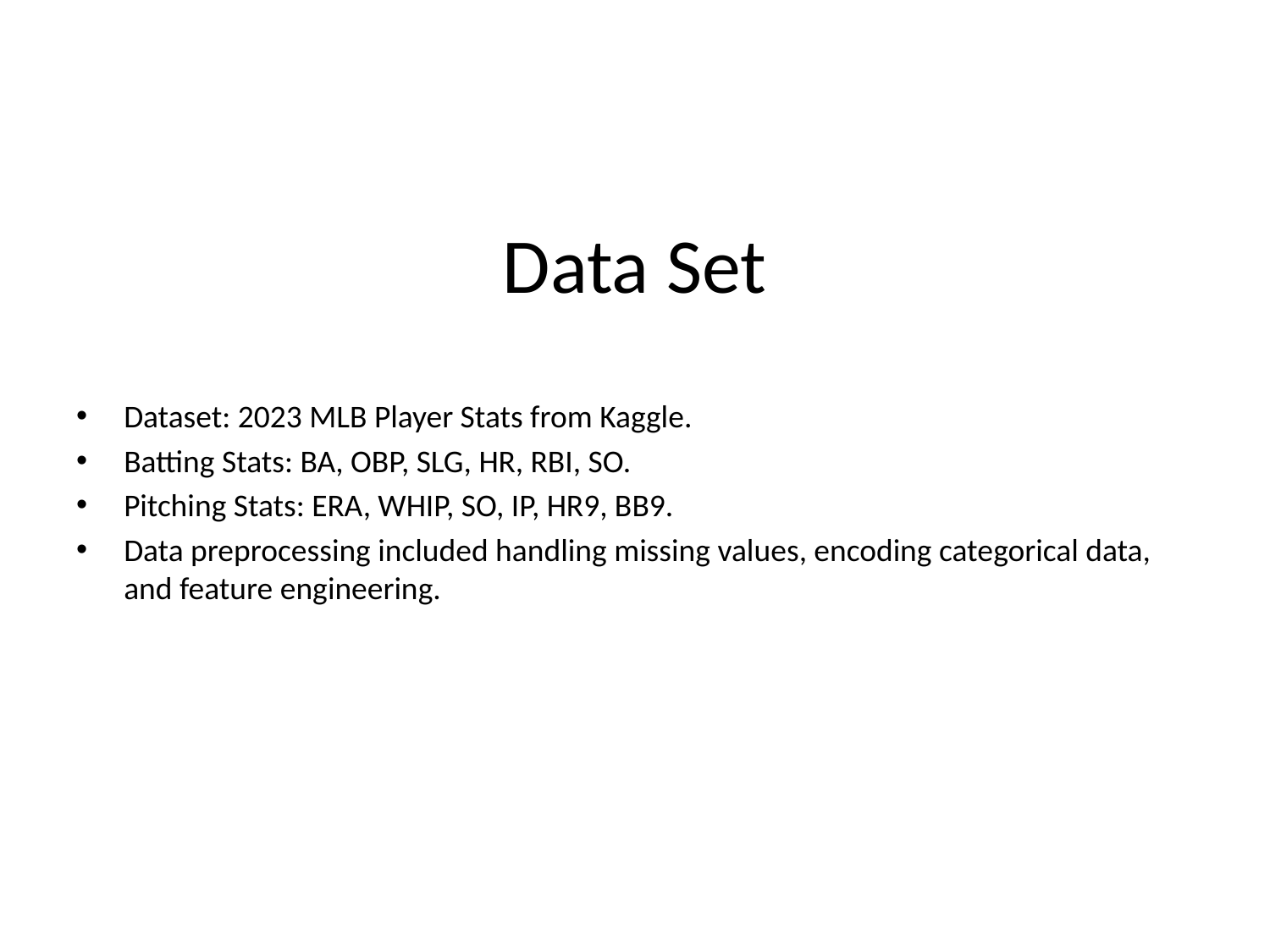

# Data Set
Dataset: 2023 MLB Player Stats from Kaggle.
Batting Stats: BA, OBP, SLG, HR, RBI, SO.
Pitching Stats: ERA, WHIP, SO, IP, HR9, BB9.
Data preprocessing included handling missing values, encoding categorical data, and feature engineering.